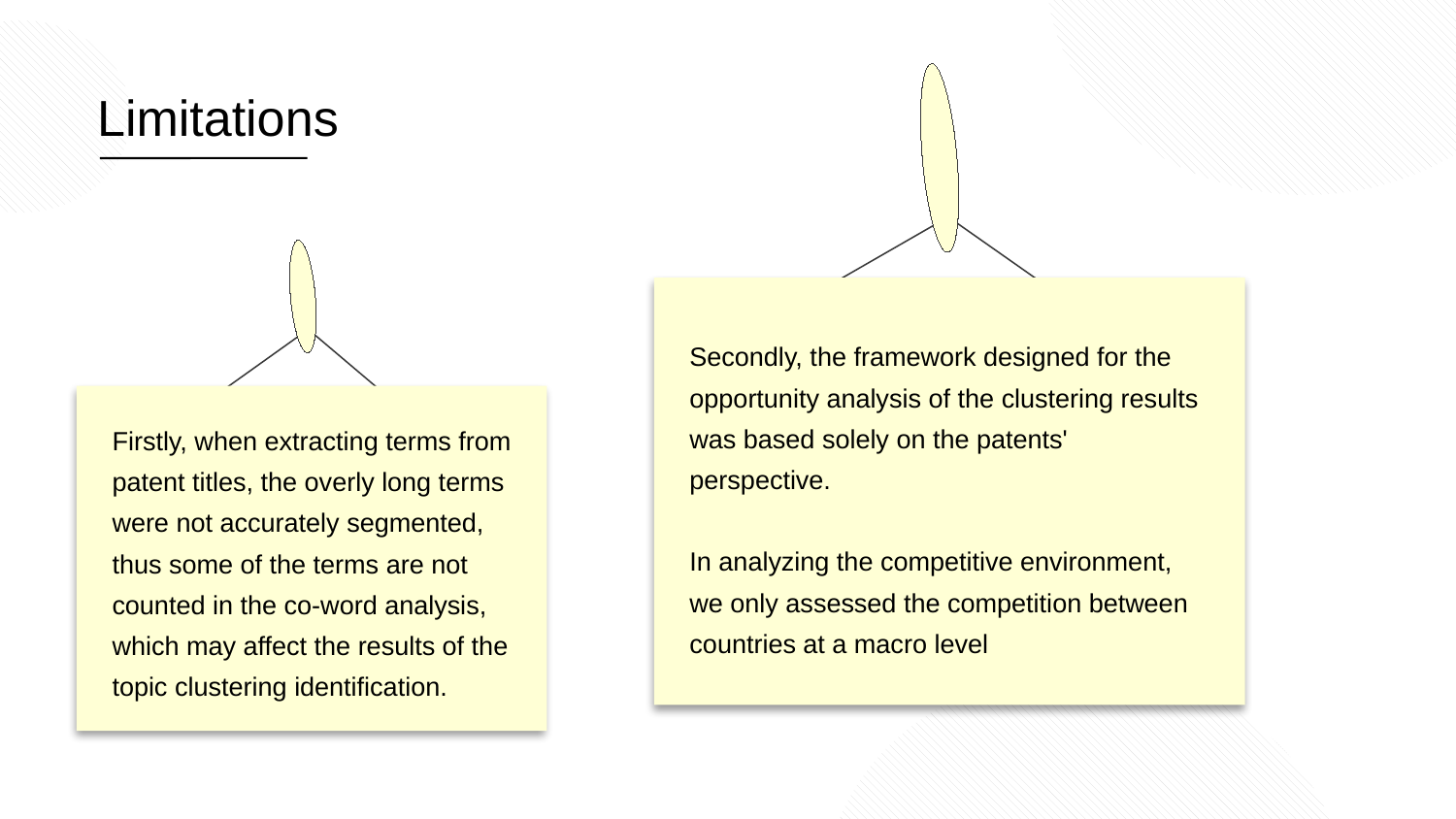

Limitations

Secondly, the framework designed for the opportunity analysis of the clustering results was based solely on the patents' perspective.

In analyzing the competitive environment, we only assessed the competition between countries at a macro level
Firstly, when extracting terms from patent titles, the overly long terms were not accurately segmented, thus some of the terms are not counted in the co-word analysis, which may affect the results of the topic clustering identification.